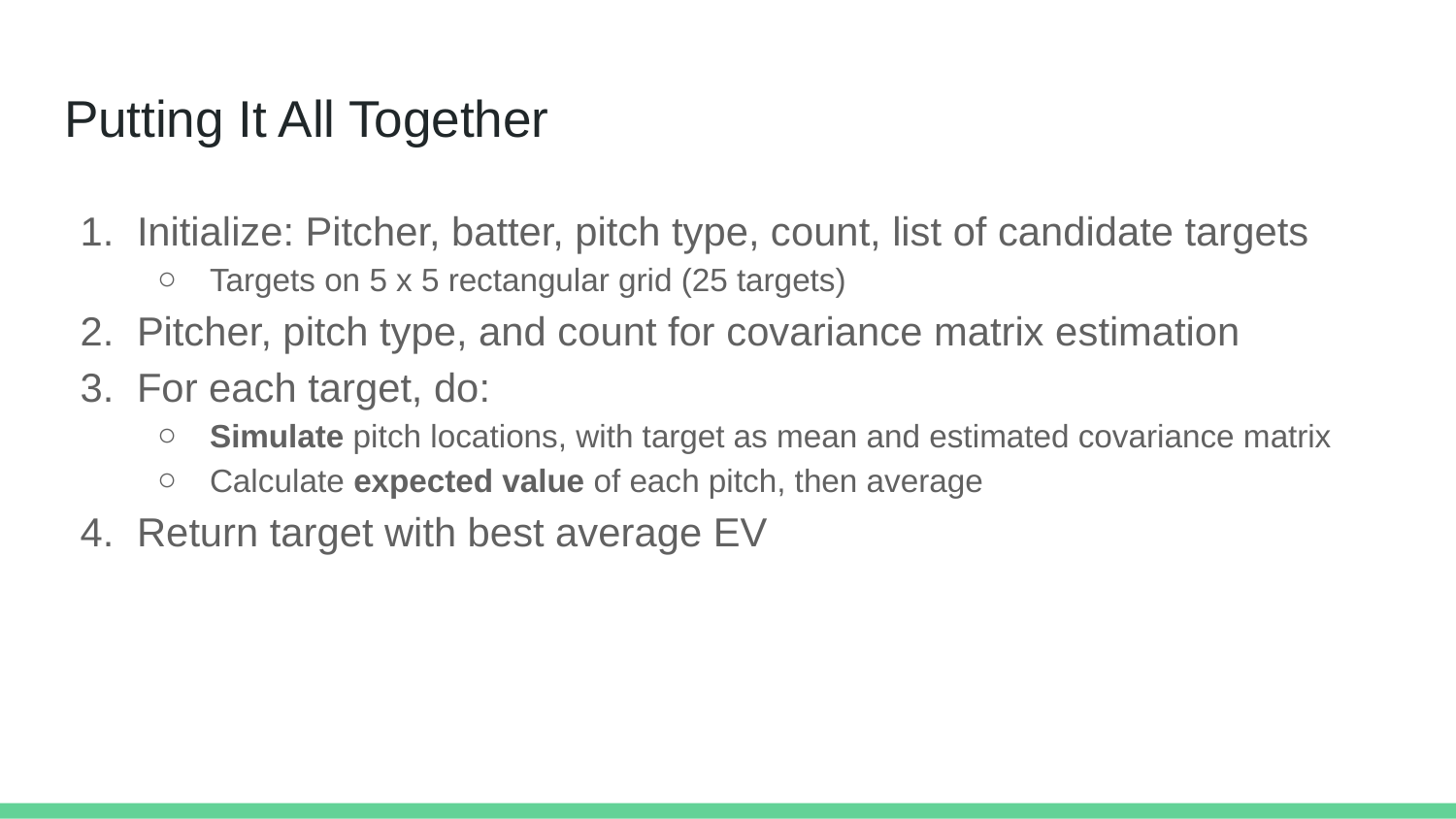

# Putting It All Together
Initialize: Pitcher, batter, pitch type, count, list of candidate targets
Targets on 5 x 5 rectangular grid (25 targets)
Pitcher, pitch type, and count for covariance matrix estimation
For each target, do:
Simulate pitch locations, with target as mean and estimated covariance matrix
Calculate expected value of each pitch, then average
Return target with best average EV